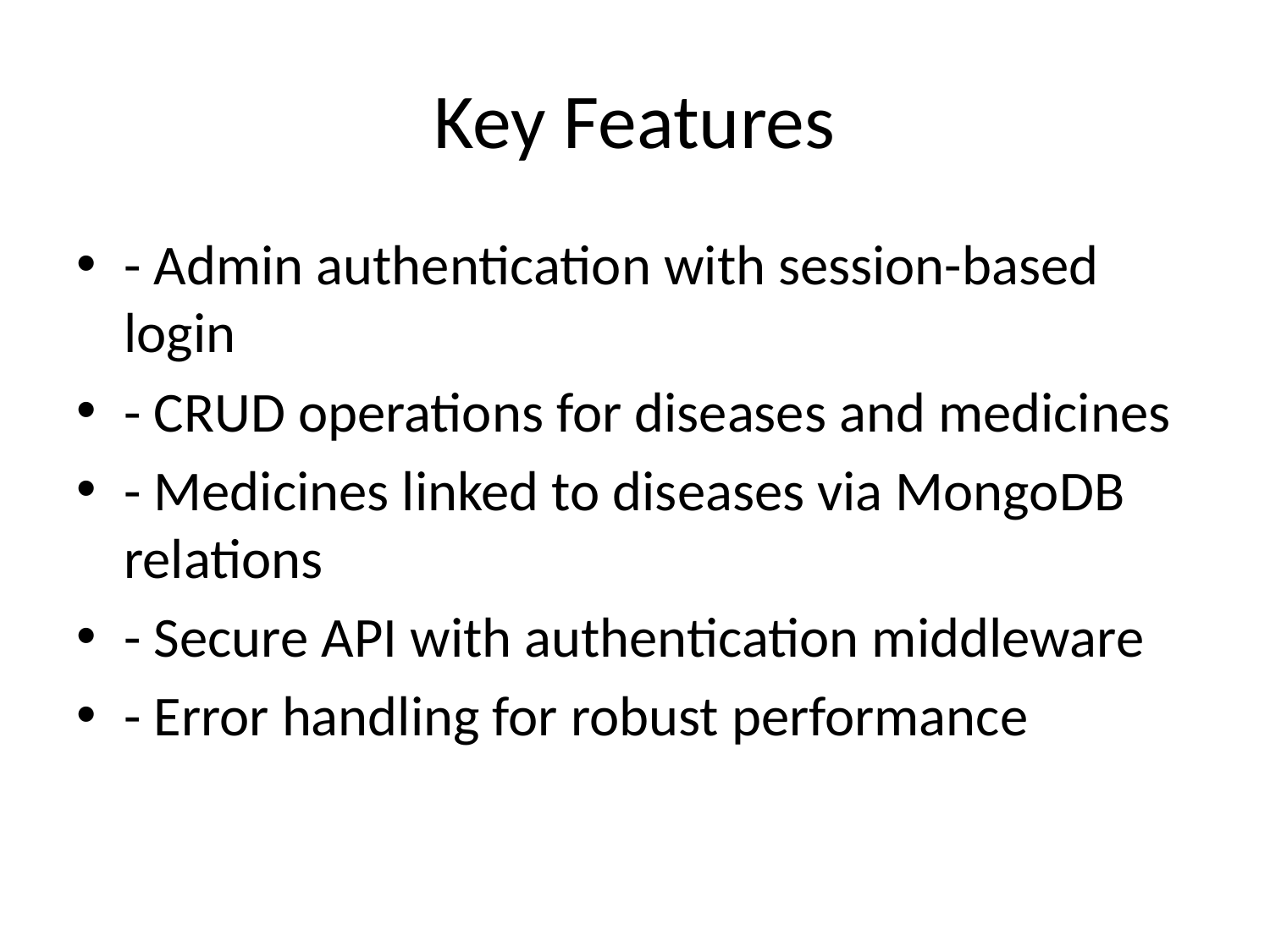

# Key Features
- Admin authentication with session-based login
- CRUD operations for diseases and medicines
- Medicines linked to diseases via MongoDB relations
- Secure API with authentication middleware
- Error handling for robust performance